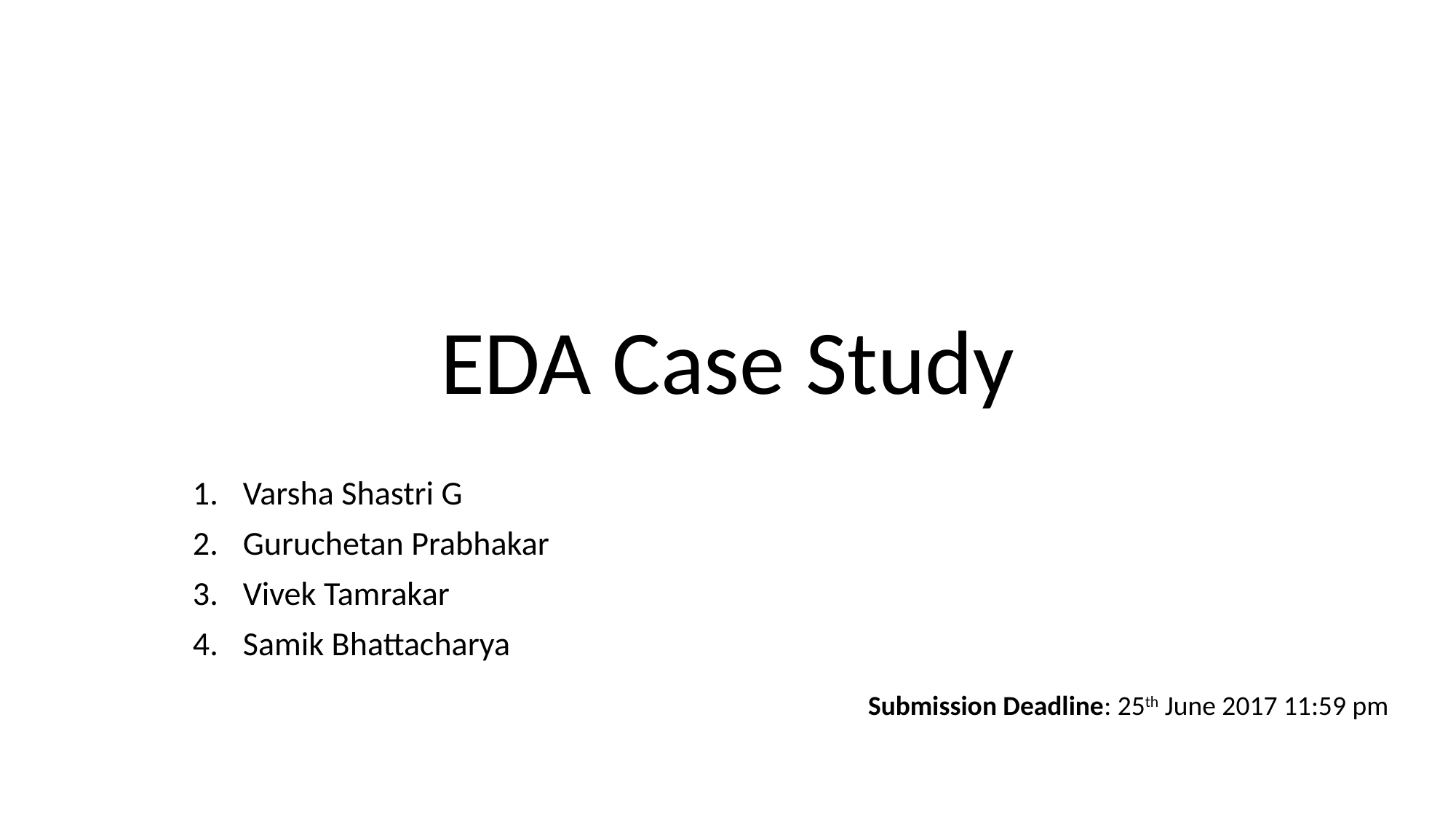

# EDA Case Study
Varsha Shastri G
Guruchetan Prabhakar
Vivek Tamrakar
Samik Bhattacharya

Submission Deadline: 25th June 2017 11:59 pm